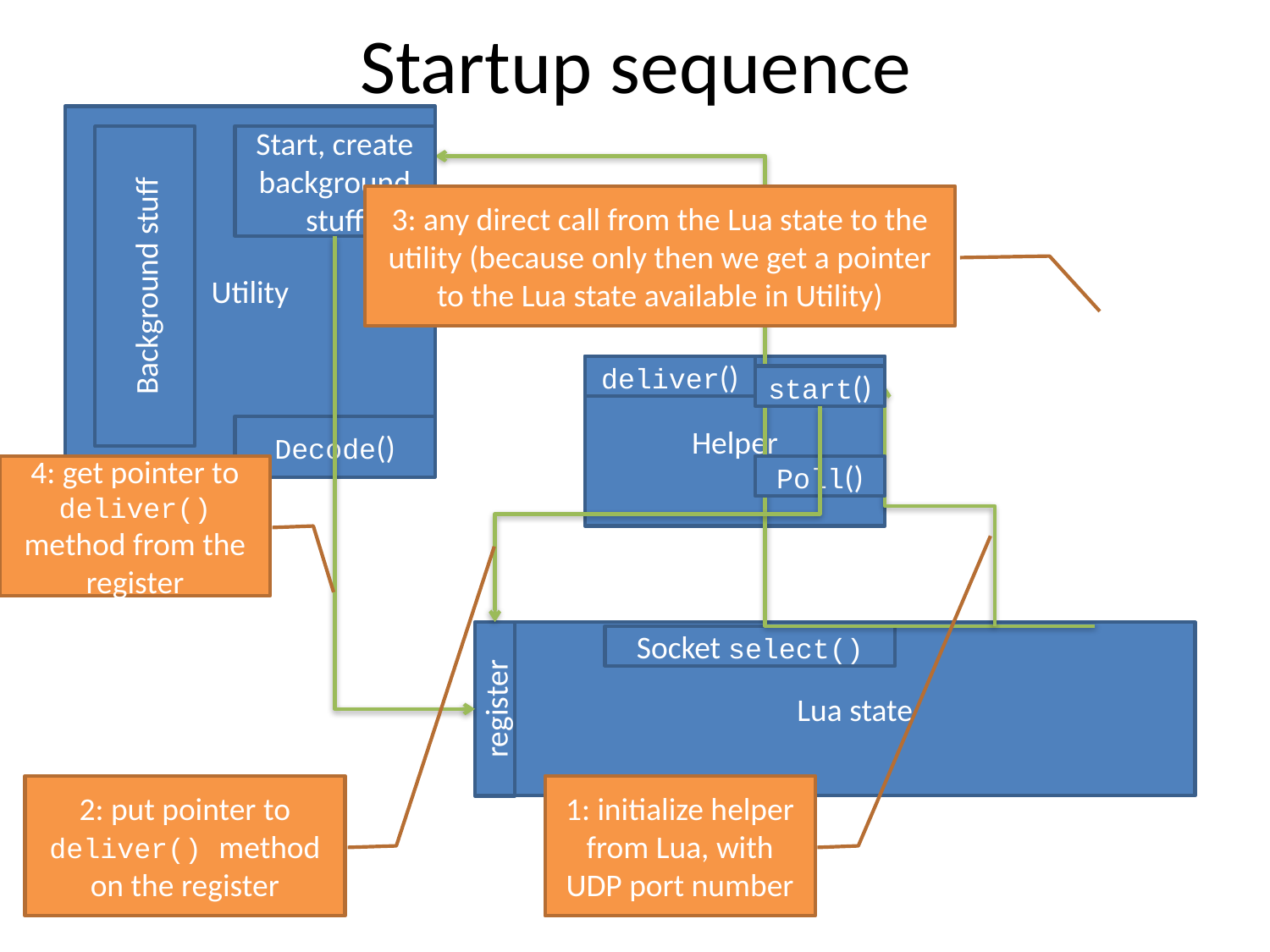

# Startup sequence
Utility
Start, create background stuff
3: any direct call from the Lua state to the utility (because only then we get a pointer to the Lua state available in Utility)
Background stuff
Helper
deliver()
start()
Decode()
4: get pointer to deliver() method from the register
Poll()
Lua state
Socket select()
register
2: put pointer to deliver() method on the register
1: initialize helper from Lua, with UDP port number